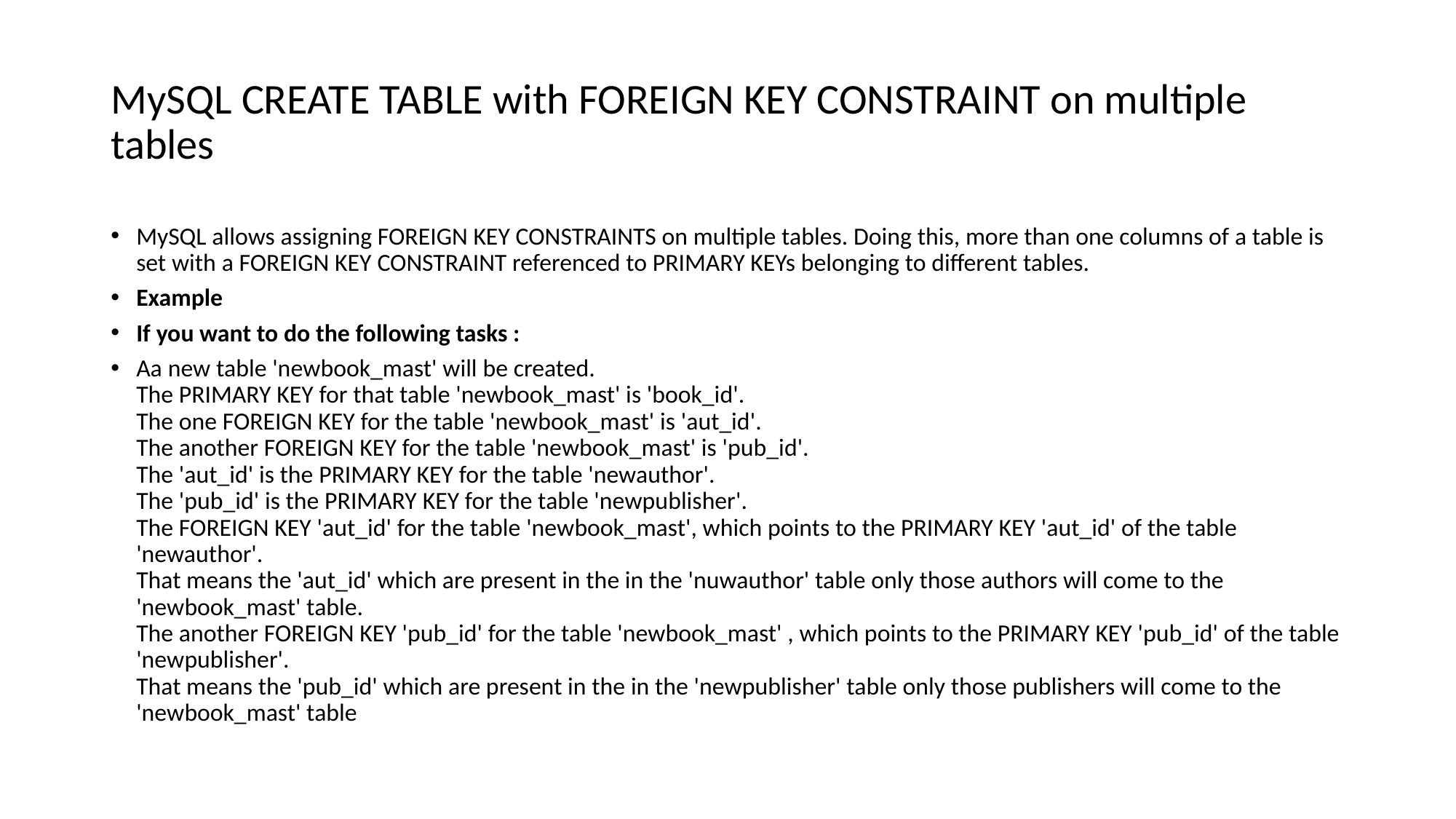

# MySQL CREATE TABLE with FOREIGN KEY CONSTRAINT on multiple tables
MySQL allows assigning FOREIGN KEY CONSTRAINTS on multiple tables. Doing this, more than one columns of a table is set with a FOREIGN KEY CONSTRAINT referenced to PRIMARY KEYs belonging to different tables.
Example
If you want to do the following tasks :
Aa new table 'newbook_mast' will be created. 
The PRIMARY KEY for that table 'newbook_mast' is 'book_id'.
The one FOREIGN KEY for the table 'newbook_mast' is 'aut_id'.
The another FOREIGN KEY for the table 'newbook_mast' is 'pub_id'. 
The 'aut_id' is the PRIMARY KEY for the table 'newauthor'.
The 'pub_id' is the PRIMARY KEY for the table 'newpublisher'. 
The FOREIGN KEY 'aut_id' for the table 'newbook_mast', which points to the PRIMARY KEY 'aut_id' of the table 'newauthor'.
That means the 'aut_id' which are present in the in the 'nuwauthor' table only those authors will come to the 'newbook_mast' table.
The another FOREIGN KEY 'pub_id' for the table 'newbook_mast' , which points to the PRIMARY KEY 'pub_id' of the table 'newpublisher'. 
That means the 'pub_id' which are present in the in the 'newpublisher' table only those publishers will come to the 'newbook_mast' table